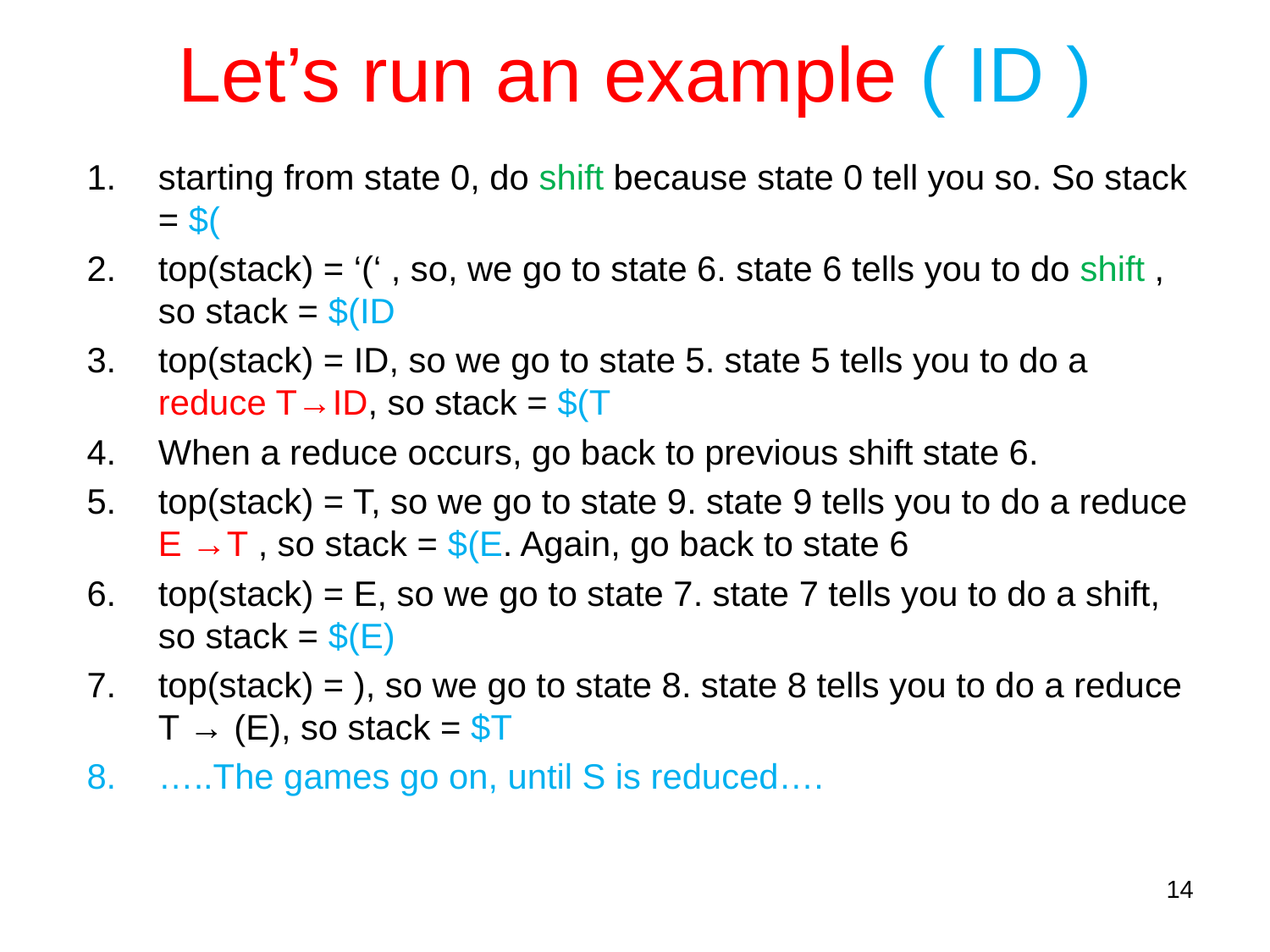

# Let’s run an example ( ID )
starting from state 0, do shift because state 0 tell you so. So stack = $(
top(stack) = ‘(‘ , so, we go to state 6. state 6 tells you to do shift , so stack = $(ID
top(stack) = ID, so we go to state 5. state 5 tells you to do a reduce T→ID, so stack = $(T
When a reduce occurs, go back to previous shift state 6.
top(stack) = T, so we go to state 9. state 9 tells you to do a reduce E →T , so stack = $(E. Again, go back to state 6
top(stack) = E, so we go to state 7. state 7 tells you to do a shift, so stack = $(E)
top(stack) = ), so we go to state 8. state 8 tells you to do a reduce T → (E), so stack = $T
…..The games go on, until S is reduced….
14